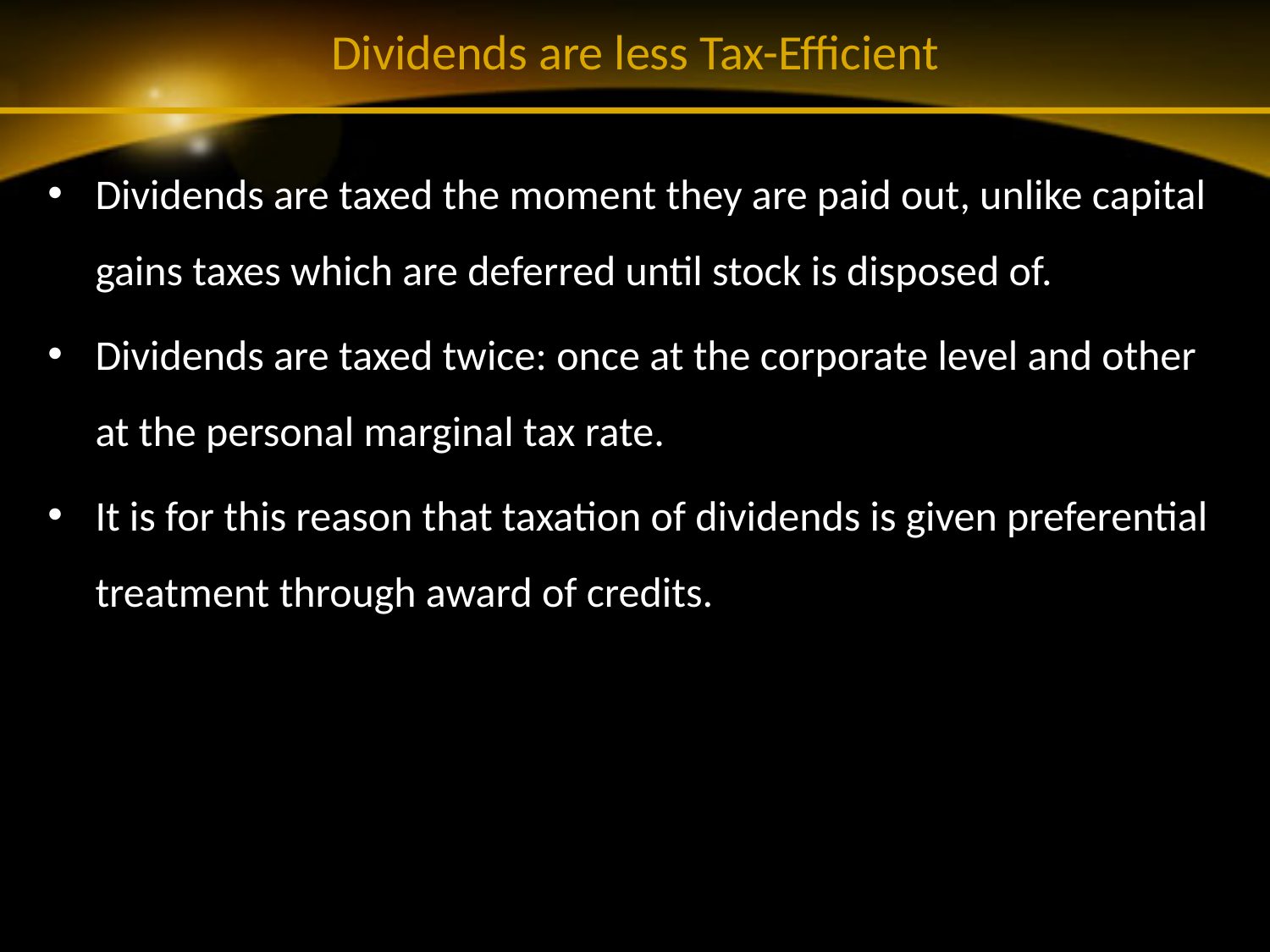

# Dividends are less Tax-Efficient

Dividends are taxed the moment they are paid out, unlike capital gains taxes which are deferred until stock is disposed of.
Dividends are taxed twice: once at the corporate level and other at the personal marginal tax rate.
It is for this reason that taxation of dividends is given preferential treatment through award of credits.